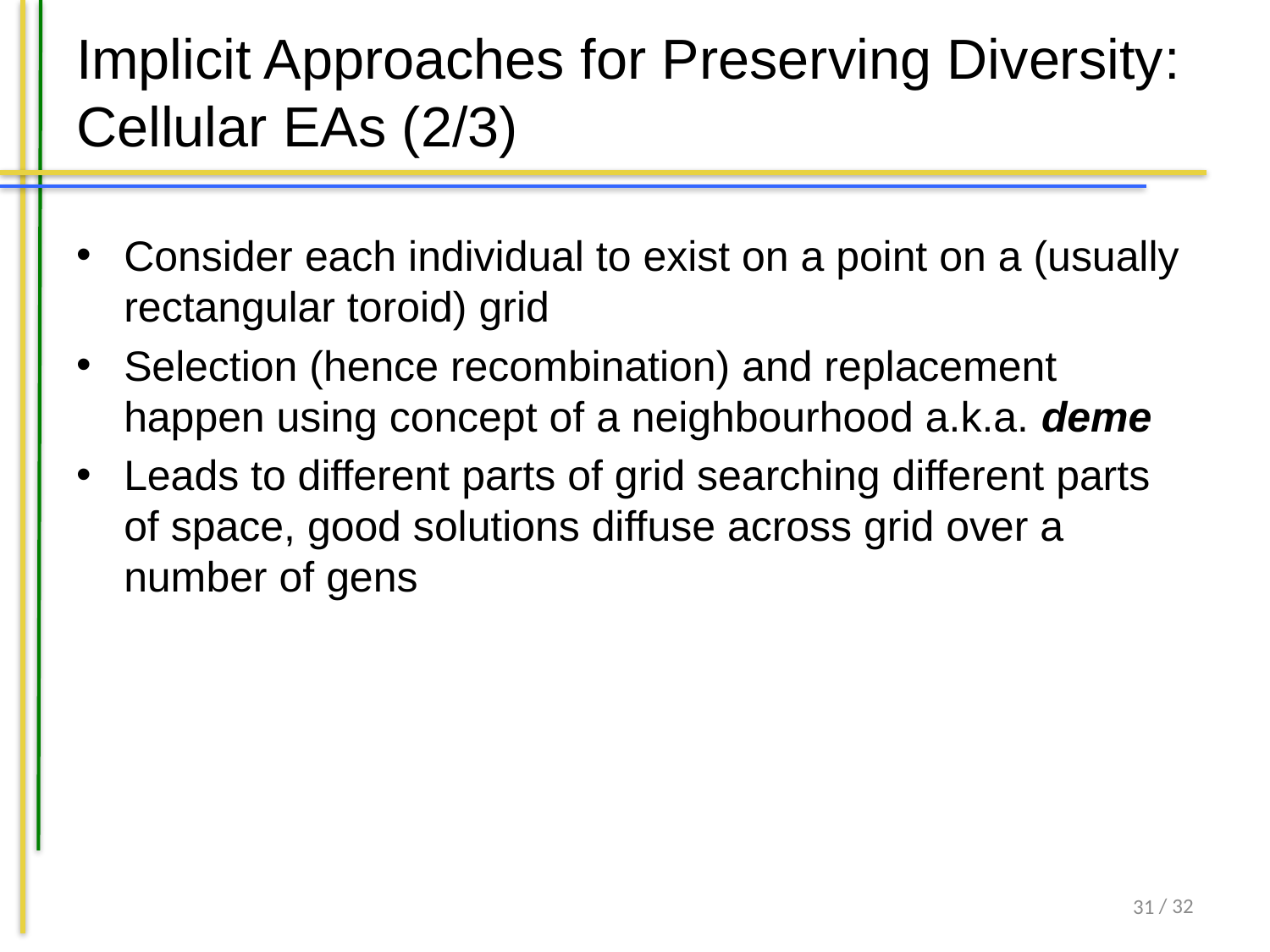

# Implicit Approaches for Preserving Diversity: Cellular EAs (2/3)
Consider each individual to exist on a point on a (usually rectangular toroid) grid
Selection (hence recombination) and replacement happen using concept of a neighbourhood a.k.a. deme
Leads to different parts of grid searching different parts of space, good solutions diffuse across grid over a number of gens
31